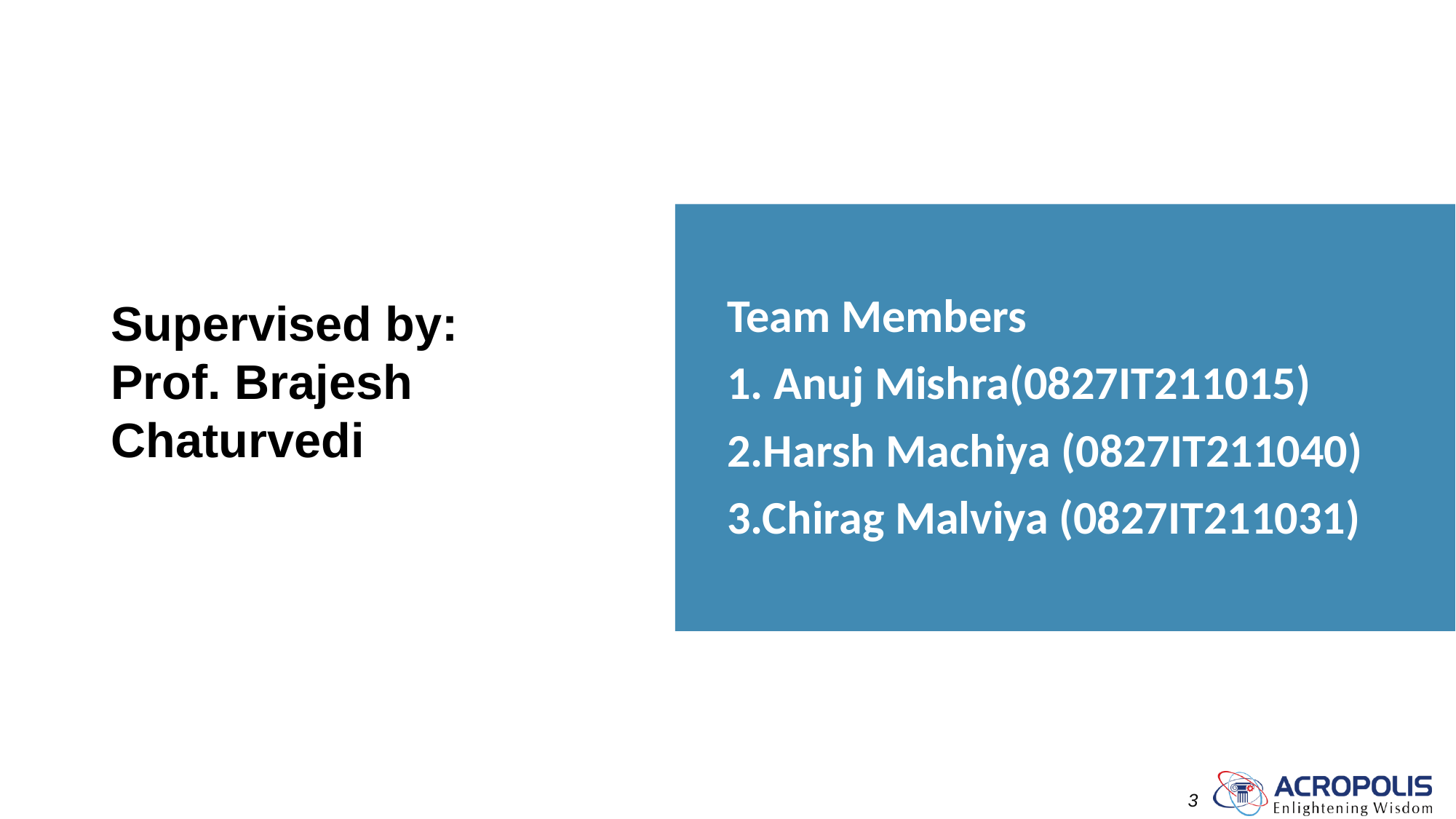

Team Members
1. Anuj Mishra(0827IT211015)
2.Harsh Machiya (0827IT211040)
3.Chirag Malviya (0827IT211031)
# Supervised by: Prof. Brajesh Chaturvedi
3